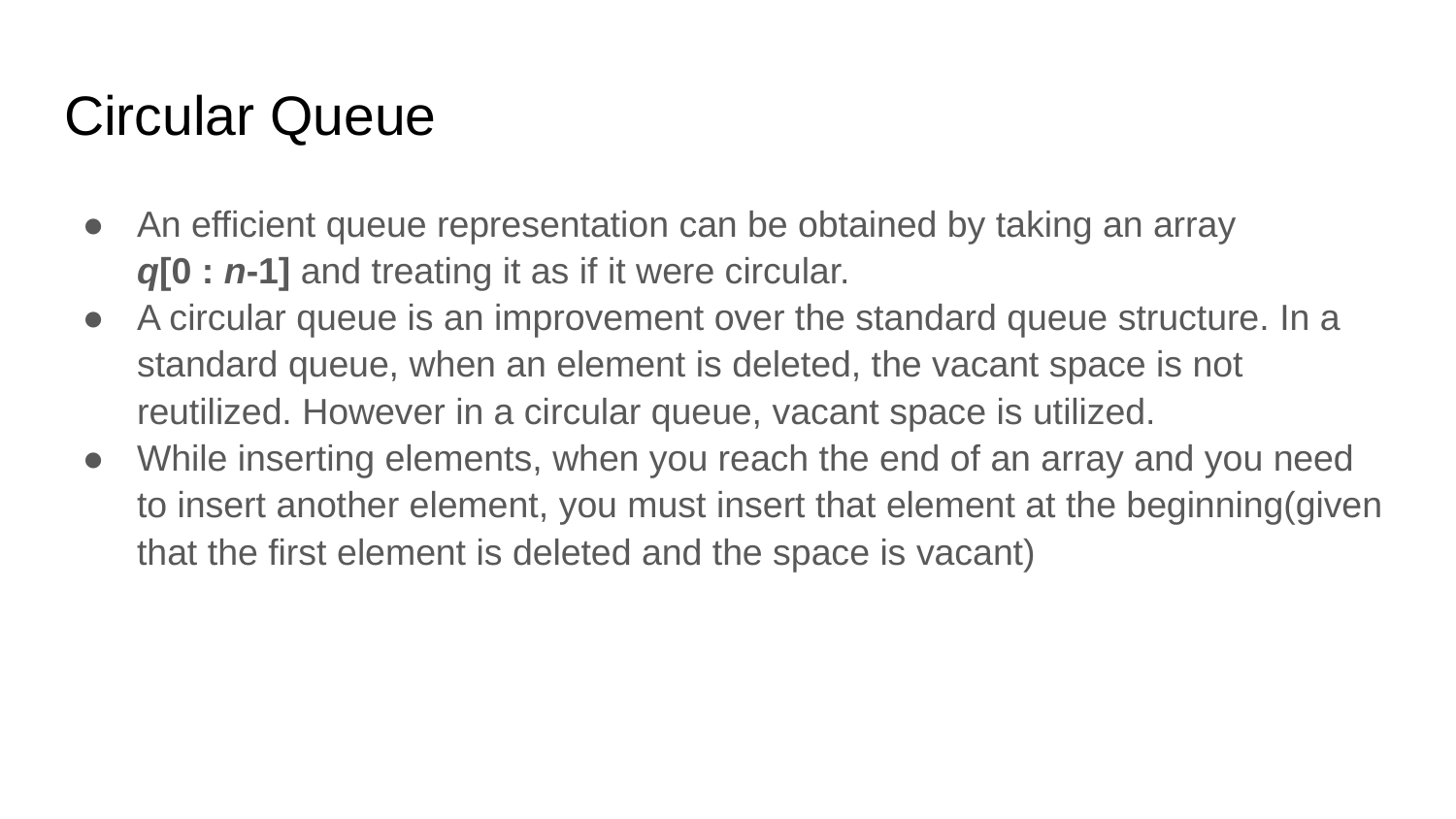

# Circular Queue
An efficient queue representation can be obtained by taking an array           q[0 : n-1] and treating it as if it were circular.
A circular queue is an improvement over the standard queue structure. In a standard queue, when an element is deleted, the vacant space is not reutilized. However in a circular queue, vacant space is utilized.
While inserting elements, when you reach the end of an array and you need to insert another element, you must insert that element at the beginning(given that the first element is deleted and the space is vacant)